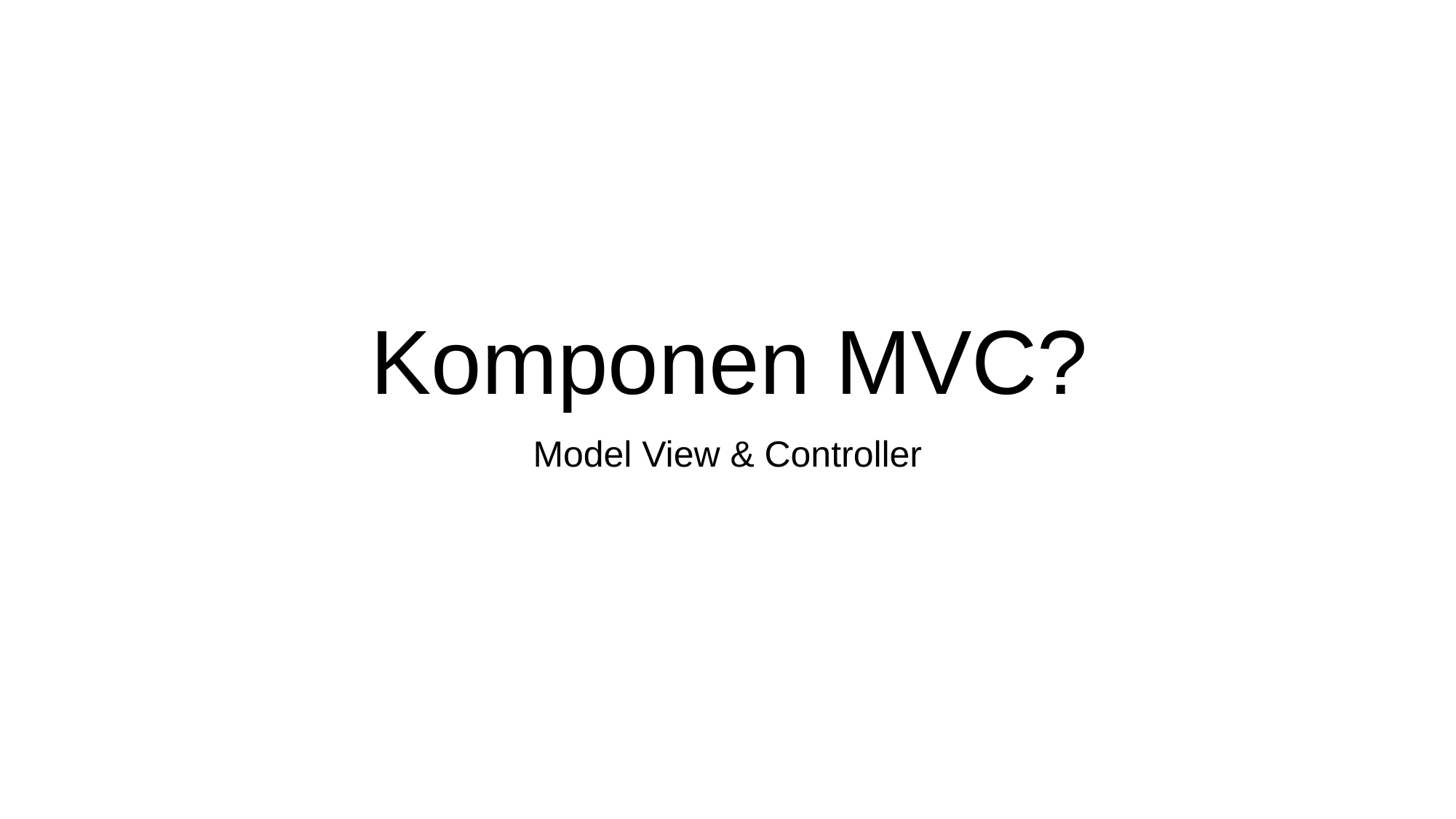

# Komponen MVC?
Model View & Controller